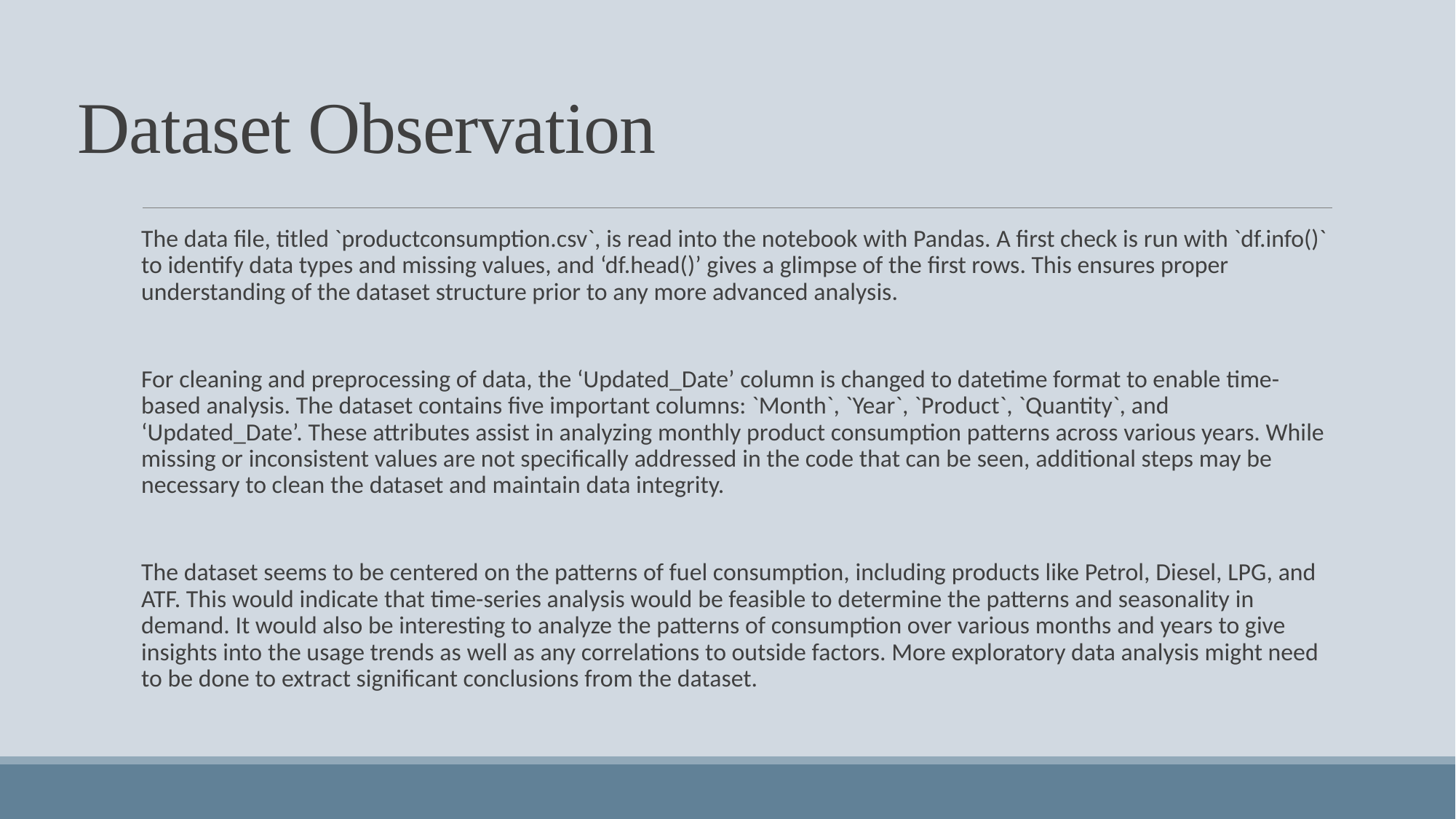

# Dataset Observation
The data file, titled `productconsumption.csv`, is read into the notebook with Pandas. A first check is run with `df.info()` to identify data types and missing values, and ‘df.head()’ gives a glimpse of the first rows. This ensures proper understanding of the dataset structure prior to any more advanced analysis.

For cleaning and preprocessing of data, the ‘Updated_Date’ column is changed to datetime format to enable time-based analysis. The dataset contains five important columns: `Month`, `Year`, `Product`, `Quantity`, and ‘Updated_Date’. These attributes assist in analyzing monthly product consumption patterns across various years. While missing or inconsistent values are not specifically addressed in the code that can be seen, additional steps may be necessary to clean the dataset and maintain data integrity.

The dataset seems to be centered on the patterns of fuel consumption, including products like Petrol, Diesel, LPG, and ATF. This would indicate that time-series analysis would be feasible to determine the patterns and seasonality in demand. It would also be interesting to analyze the patterns of consumption over various months and years to give insights into the usage trends as well as any correlations to outside factors. More exploratory data analysis might need to be done to extract significant conclusions from the dataset.